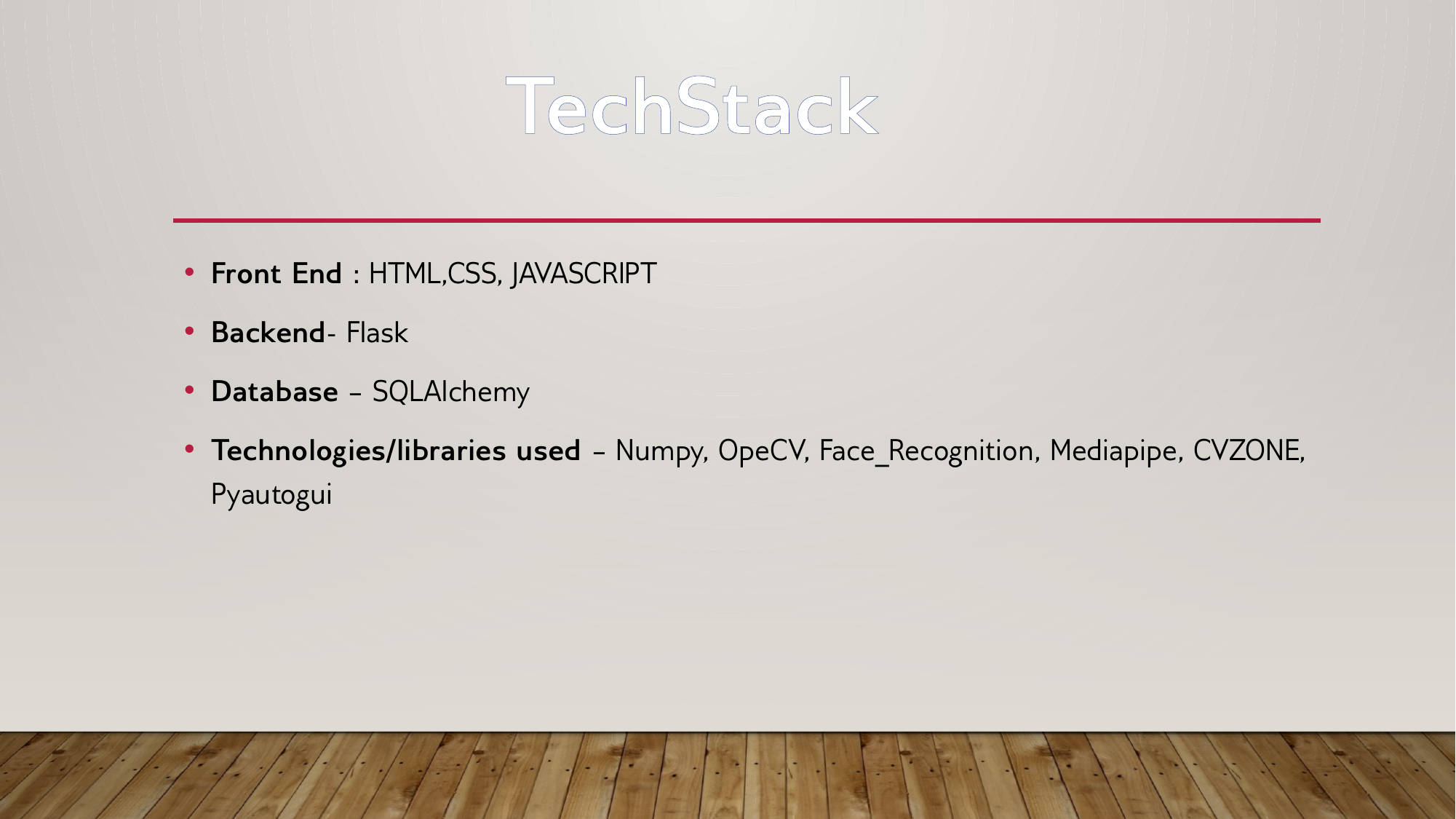

TechStack
Front End : HTML,CSS, JAVASCRIPT
Backend- Flask
Database – SQLAlchemy
Technologies/libraries used – Numpy, OpeCV, Face_Recognition, Mediapipe, CVZONE, Pyautogui